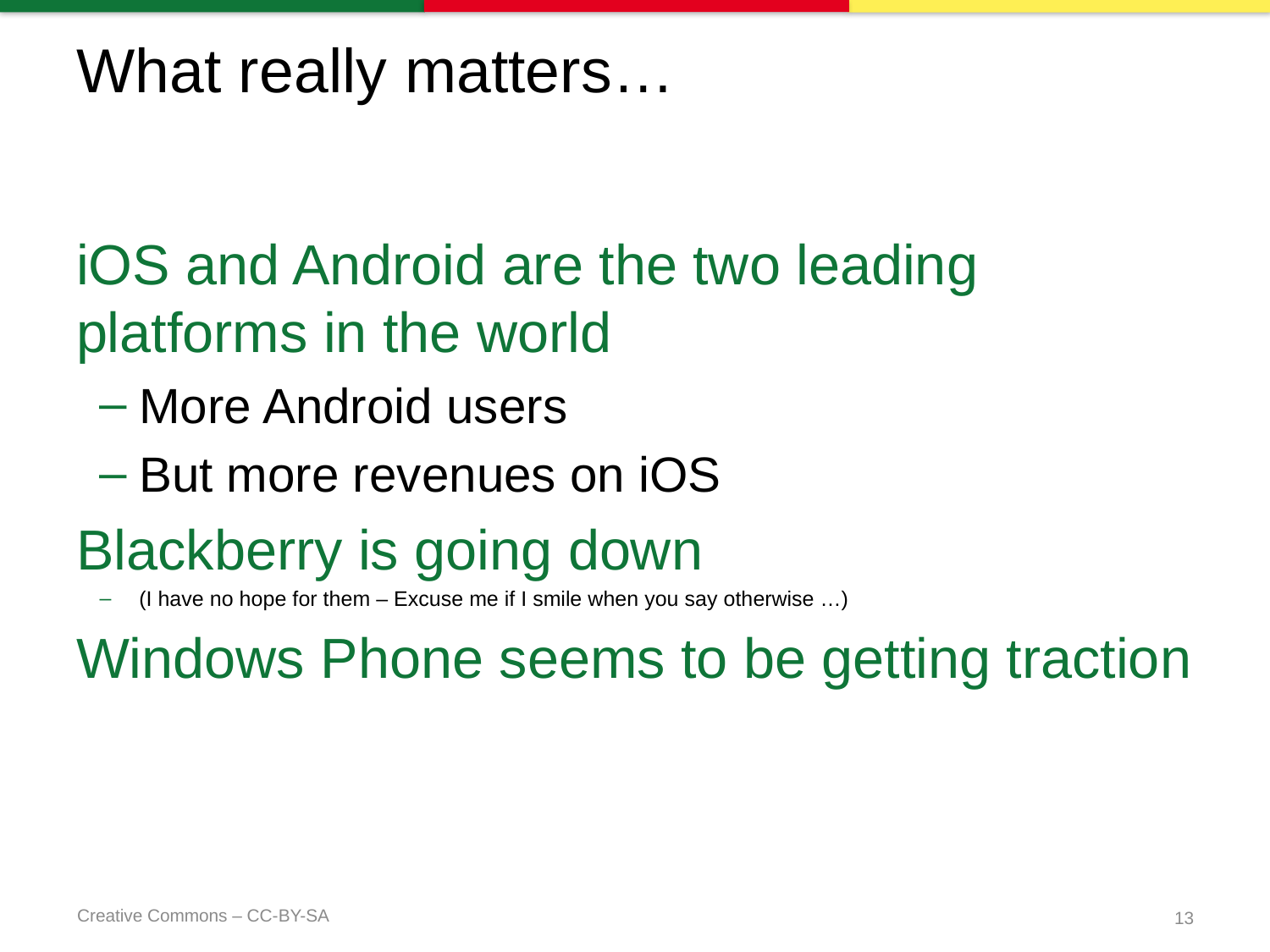

# What really matters…
iOS and Android are the two leading platforms in the world
More Android users
But more revenues on iOS
Blackberry is going down
(I have no hope for them – Excuse me if I smile when you say otherwise …)
Windows Phone seems to be getting traction
13